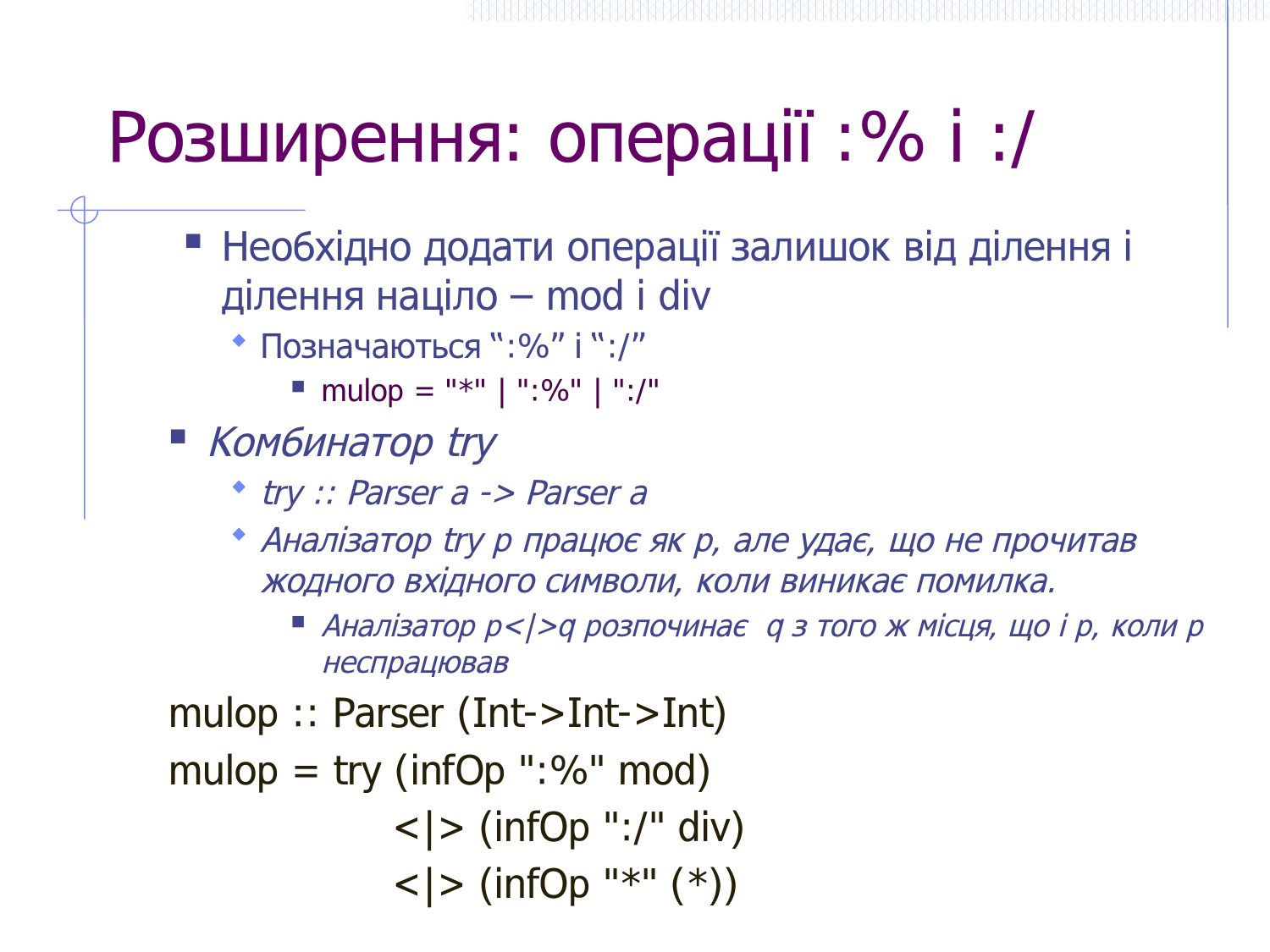

# Розширення: операції :% і :/
Необхідно додати операції залишок від ділення і ділення націло – mod і div
Позначаються “:%” і “:/”
mulop = "*" | ":%" | ":/"
Комбинатор try
try :: Parser a -> Parser a
Аналізатор try p працює як p, але удає, що не прочитав жодного вхідного символи, коли виникає помилка.
Аналізатор p<|>q розпочинає  q з того ж місця, що і p, коли p неспрацював
mulop :: Parser (Int->Int->Int)
mulop = try (infOp ":%" mod)
                 <|> (infOp ":/" div)
                 <|> (infOp "*" (*))